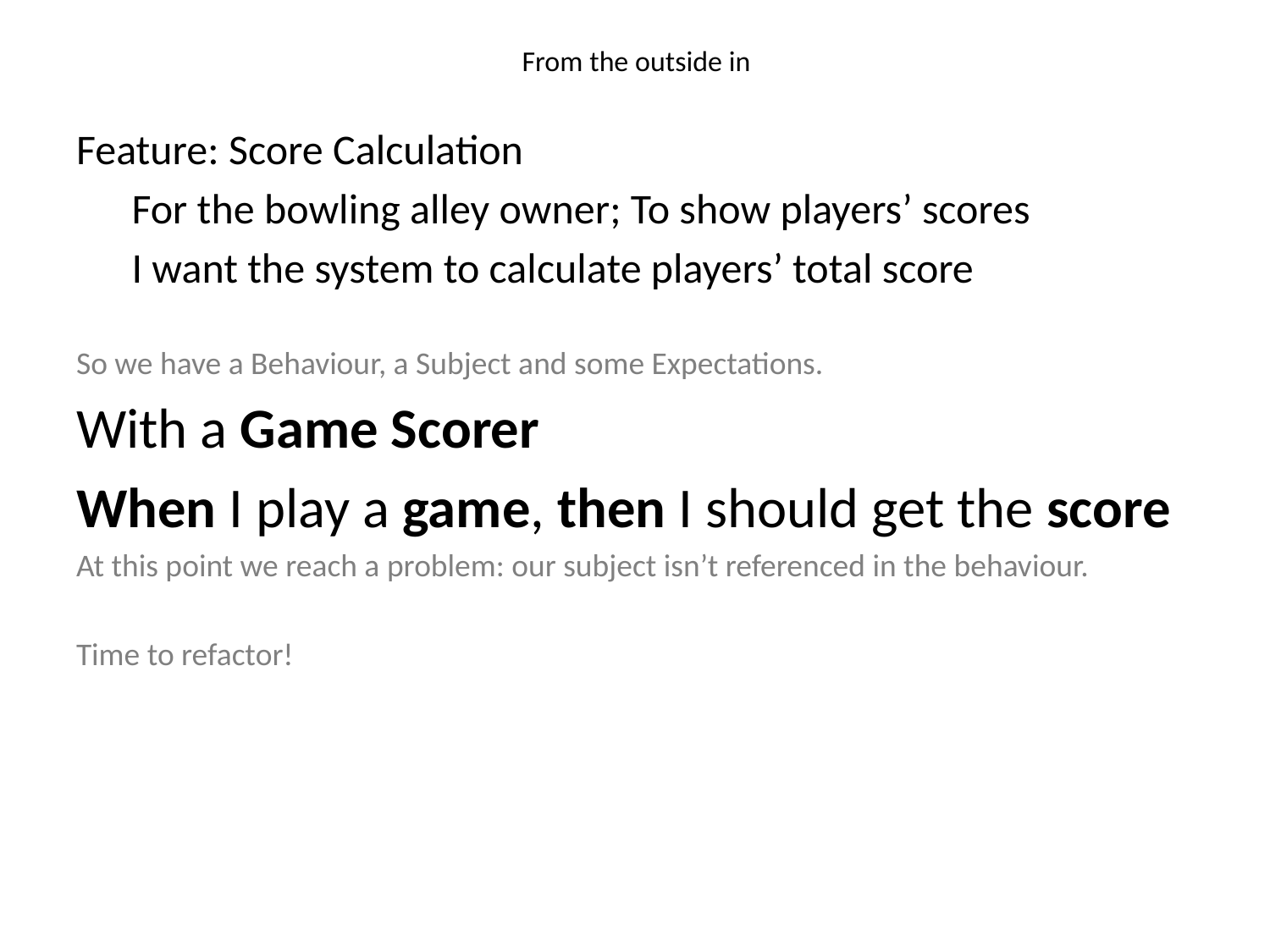

# From the outside in
Feature: Score Calculation
For the bowling alley owner; To show players’ scores
I want the system to calculate players’ total score

So we have a Behaviour, a Subject and some Expectations.
With a Game Scorer
When I play a game, then I should get the score
At this point we reach a problem: our subject isn’t referenced in the behaviour.

Time to refactor!